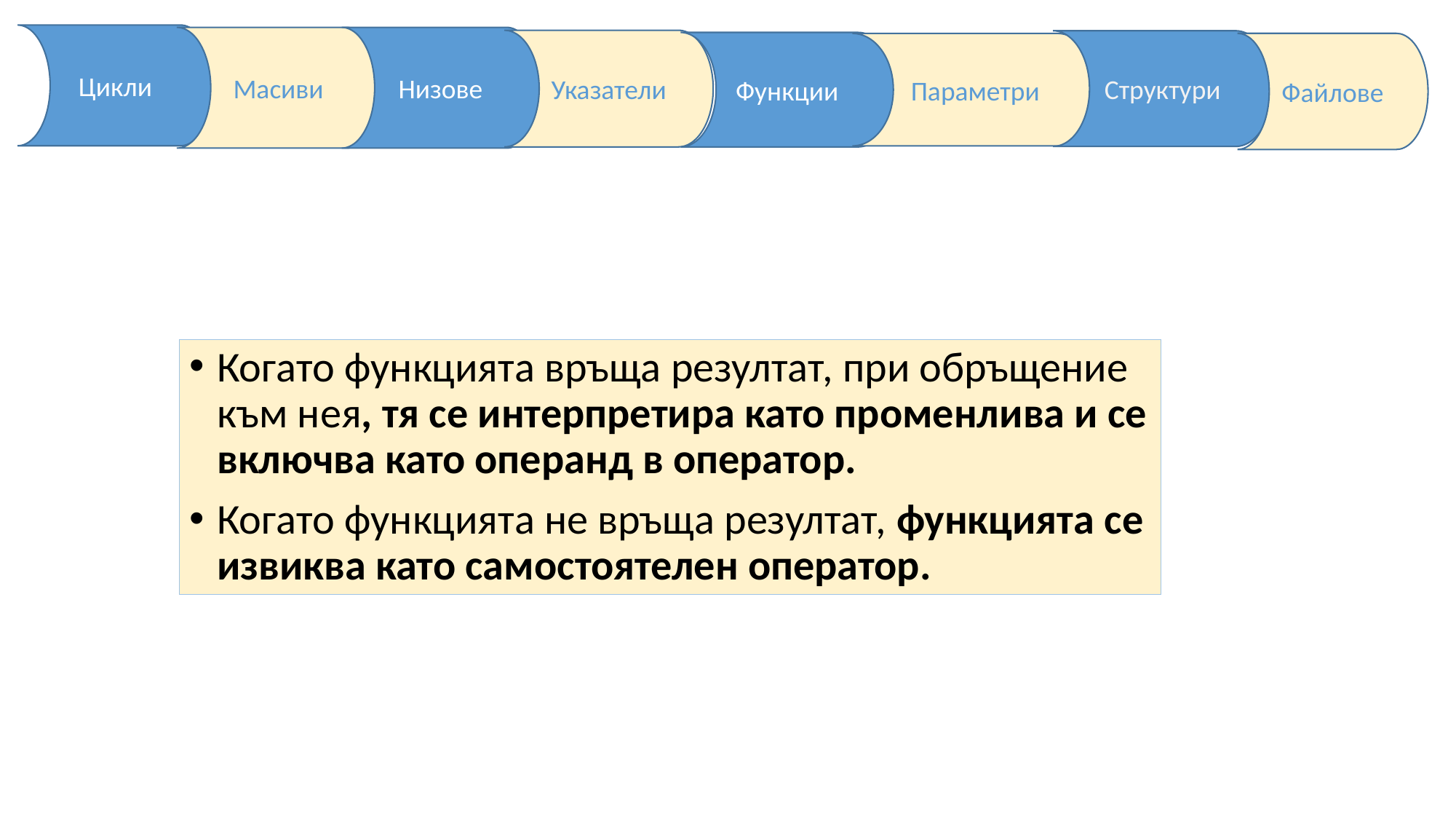

Когато функцията връща резултат, при обръщение към нея, тя се интерпретира като променлива и се включва като операнд в оператор.
Когато функцията не връща резултат, функцията се извиква като самостоятелен оператор.